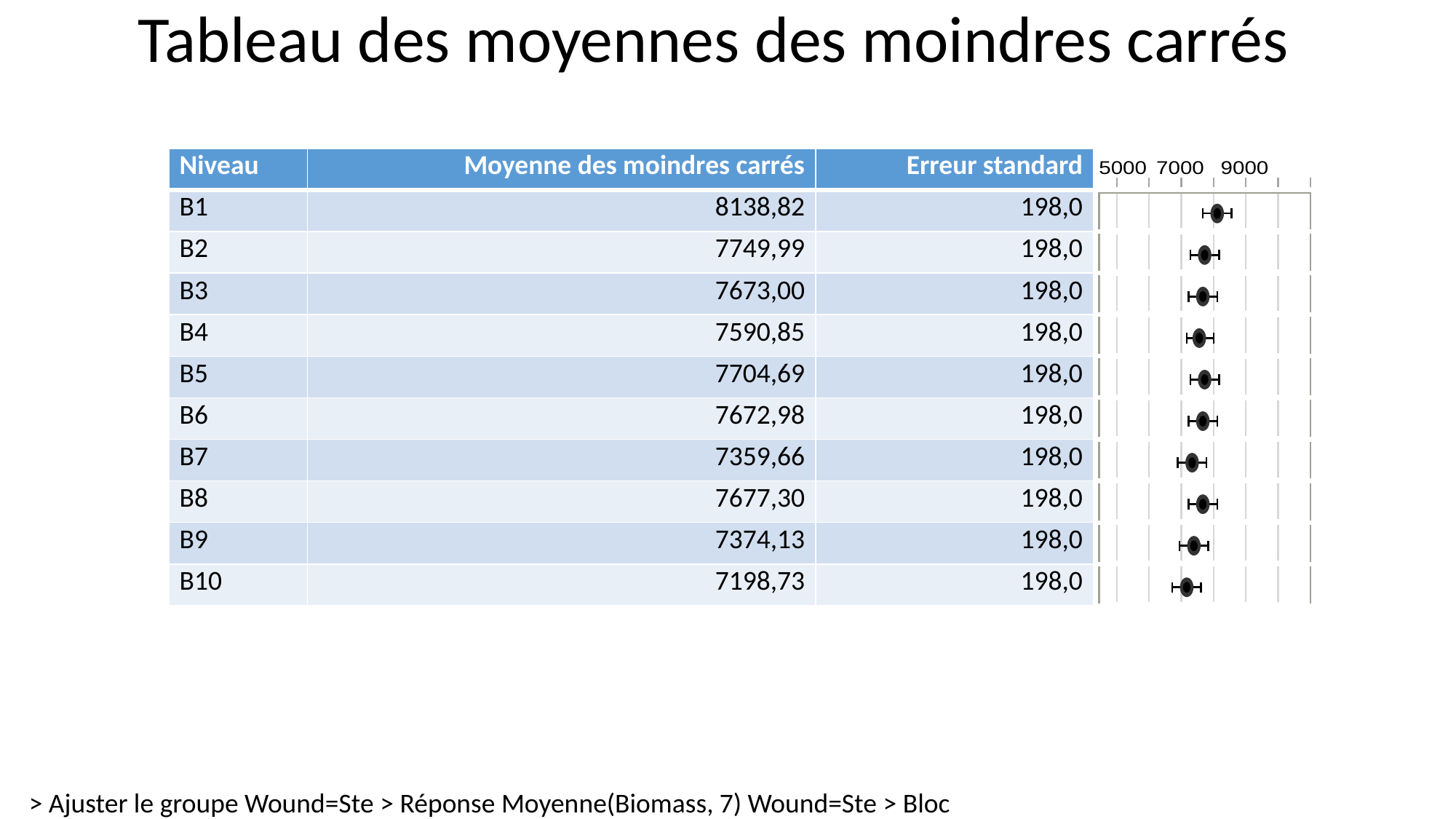

# Tableau des moyennes des moindres carrés
| Niveau | Moyenne des moindres carrés | Erreur standard |  |
| --- | --- | --- | --- |
| B1 | 8138,82 | 198,0 |  |
| B2 | 7749,99 | 198,0 |  |
| B3 | 7673,00 | 198,0 |  |
| B4 | 7590,85 | 198,0 |  |
| B5 | 7704,69 | 198,0 |  |
| B6 | 7672,98 | 198,0 |  |
| B7 | 7359,66 | 198,0 |  |
| B8 | 7677,30 | 198,0 |  |
| B9 | 7374,13 | 198,0 |  |
| B10 | 7198,73 | 198,0 |  |
> Ajuster le groupe Wound=Ste > Réponse Moyenne(Biomass, 7) Wound=Ste > Bloc